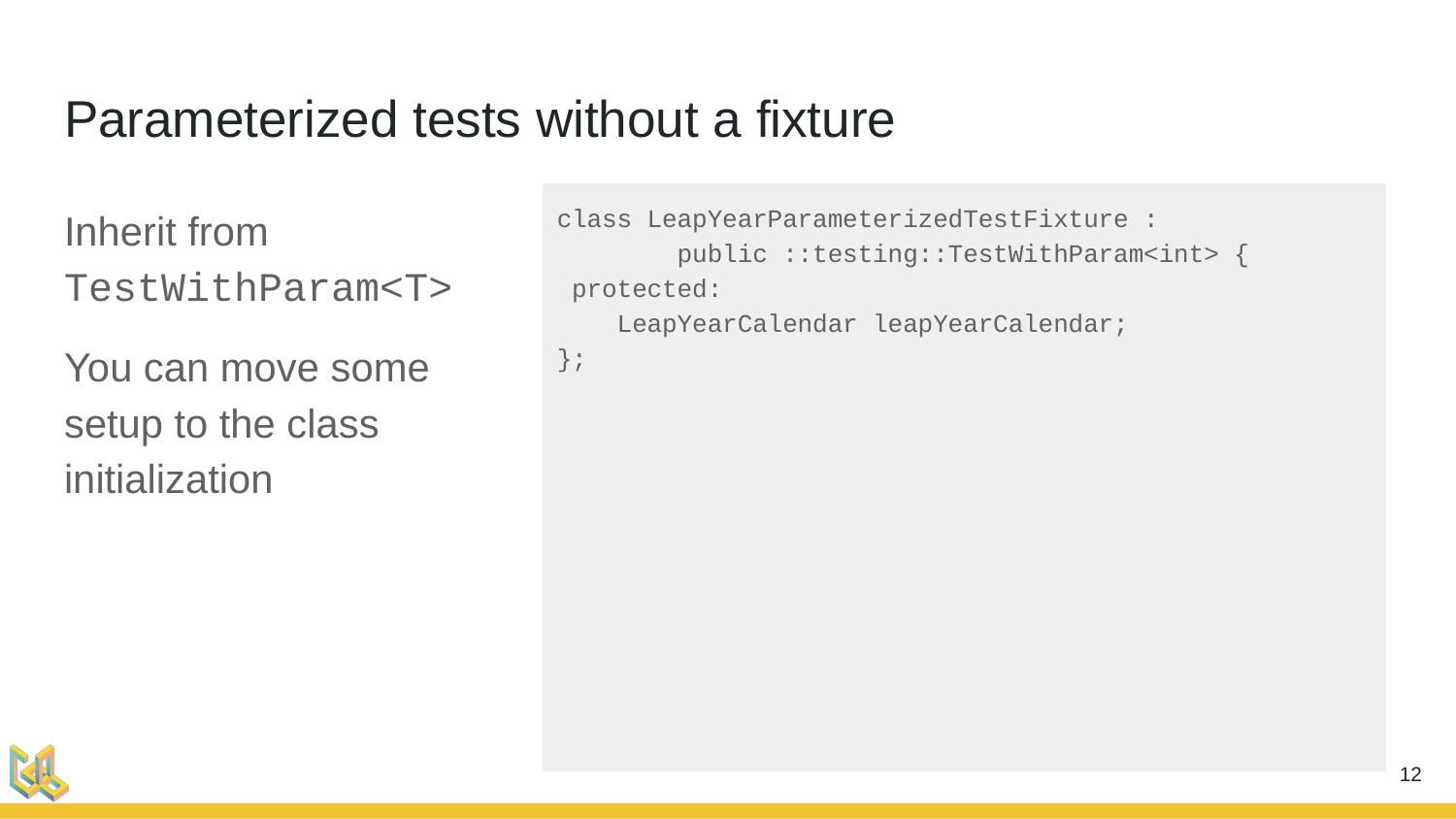

# Parameterized tests without a fixture
Inherit from TestWithParam<T>
You can move some setup to the class initialization
class LeapYearParameterizedTestFixture :
        public ::testing::TestWithParam<int> {
 protected:
    LeapYearCalendar leapYearCalendar;
};
12